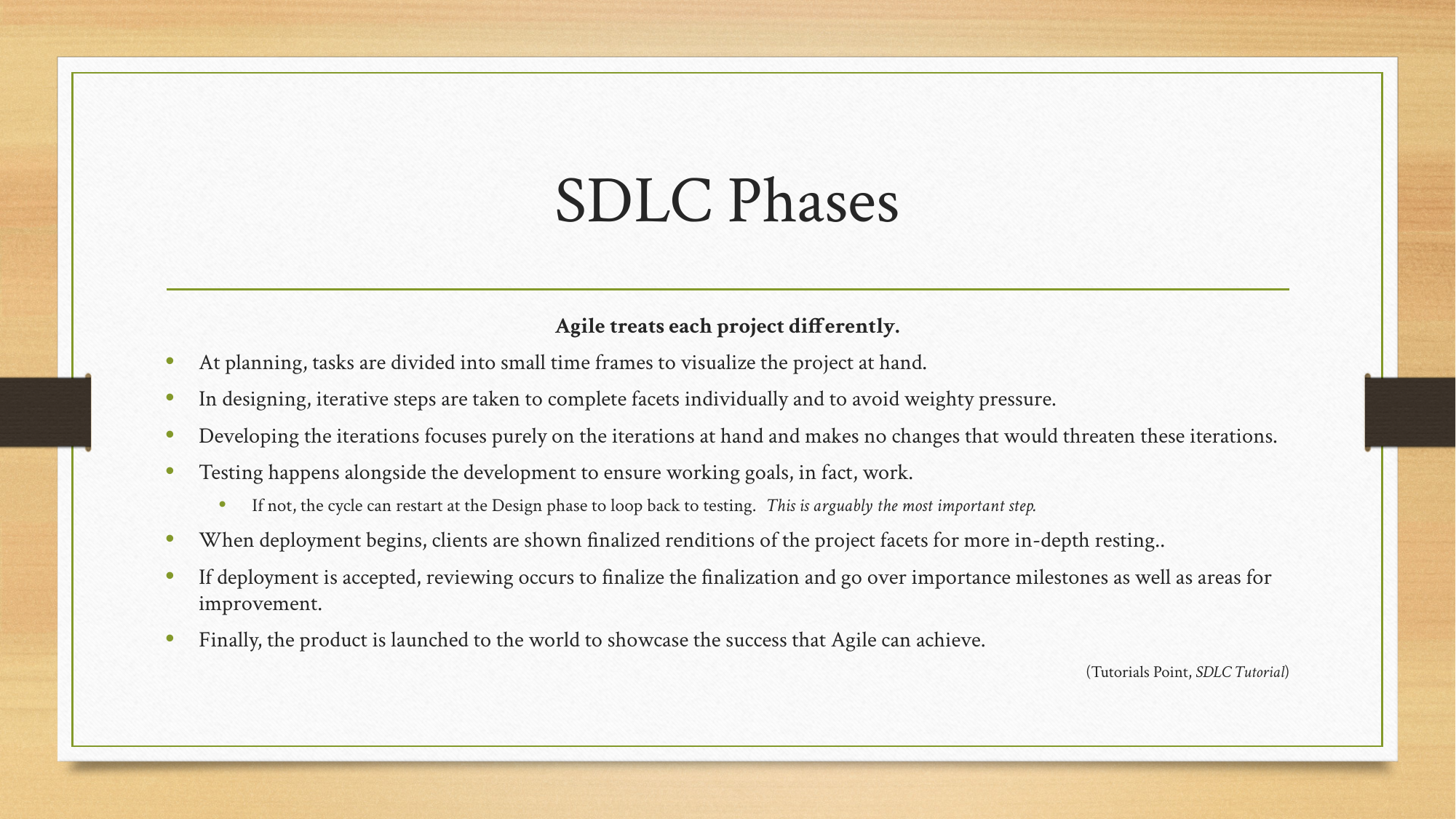

# SDLC Phases
Agile treats each project differently.
At planning, tasks are divided into small time frames to visualize the project at hand.
In designing, iterative steps are taken to complete facets individually and to avoid weighty pressure.
Developing the iterations focuses purely on the iterations at hand and makes no changes that would threaten these iterations.
Testing happens alongside the development to ensure working goals, in fact, work.
If not, the cycle can restart at the Design phase to loop back to testing.  This is arguably the most important step.
When deployment begins, clients are shown finalized renditions of the project facets for more in-depth resting..
If deployment is accepted, reviewing occurs to finalize the finalization and go over importance milestones as well as areas for improvement.
Finally, the product is launched to the world to showcase the success that Agile can achieve.
(Tutorials Point, SDLC Tutorial)